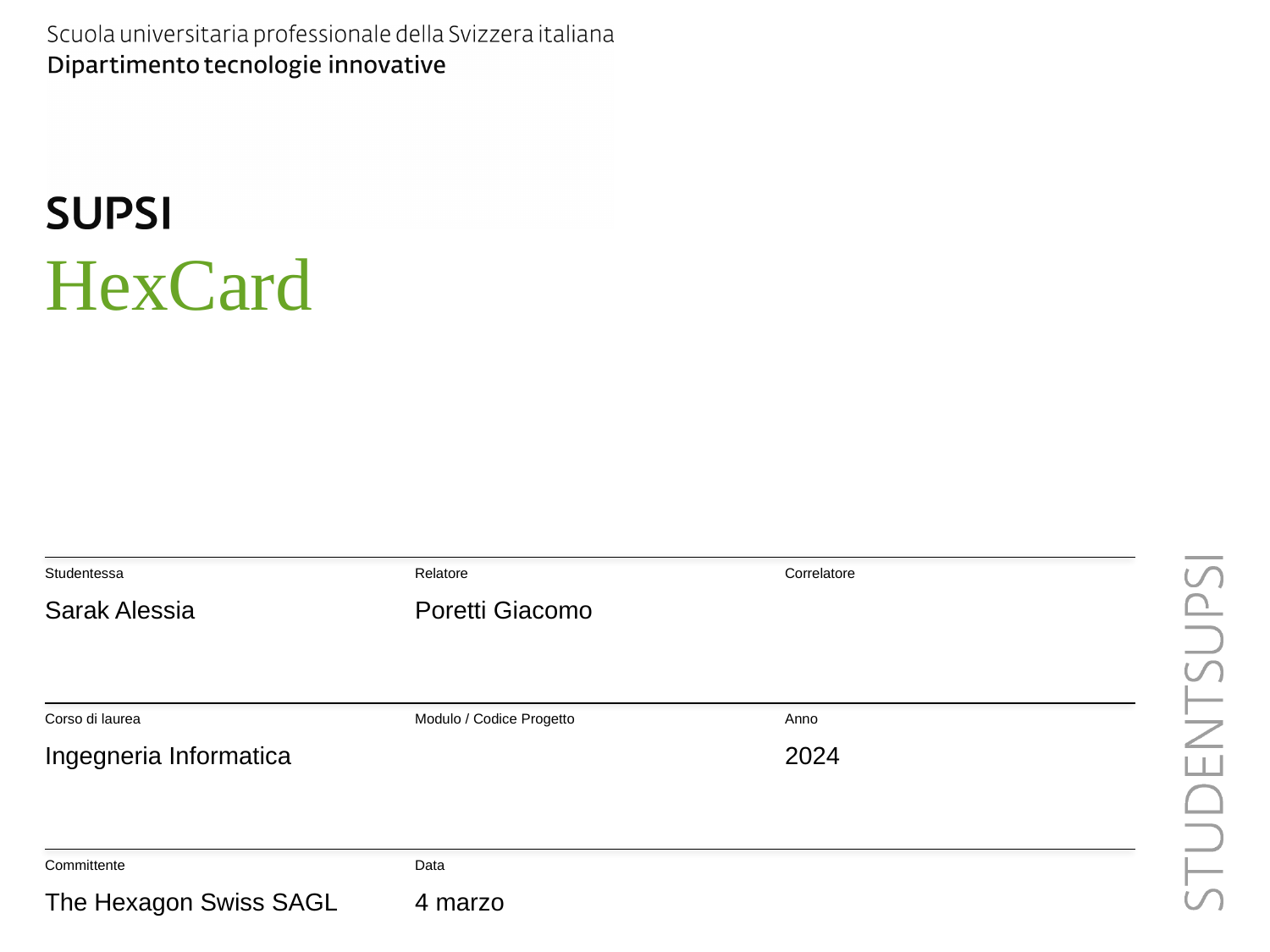

# HexCard
Studentessa
Relatore
Correlatore
Sarak Alessia
Poretti Giacomo

Corso di laurea
Modulo / Codice Progetto
Anno
Ingegneria Informatica

2024
Committente
Data
The Hexagon Swiss SAGL
4 marzo